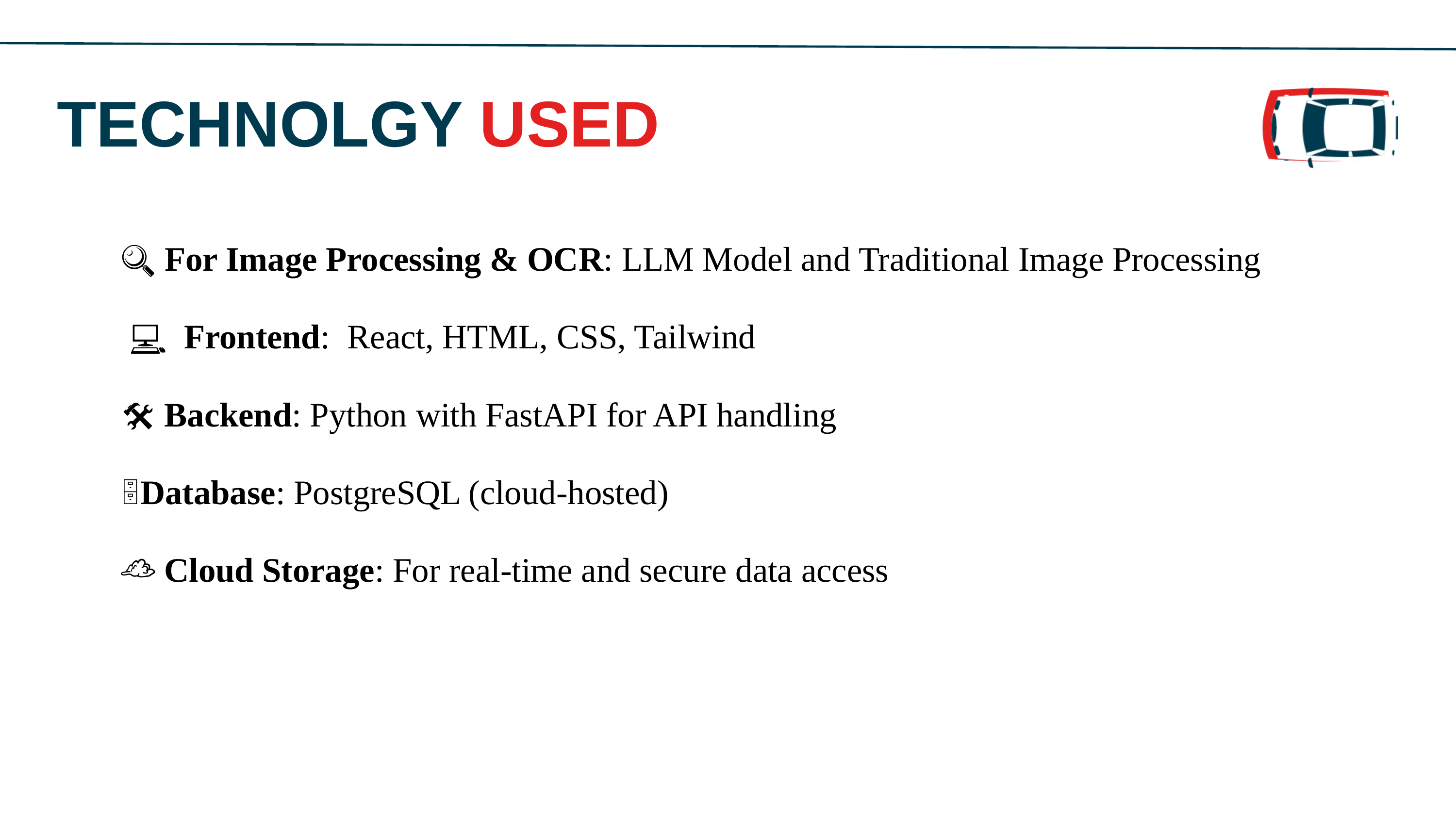

TECHNOLGY USED

🔍 For Image Processing & OCR: LLM Model and Traditional Image Processing

 💻  Frontend:  React, HTML, CSS, Tailwind

🛠️ Backend: Python with FastAPI for API handling

🗄️Database: PostgreSQL (cloud-hosted)

☁️ Cloud Storage: For real-time and secure data access